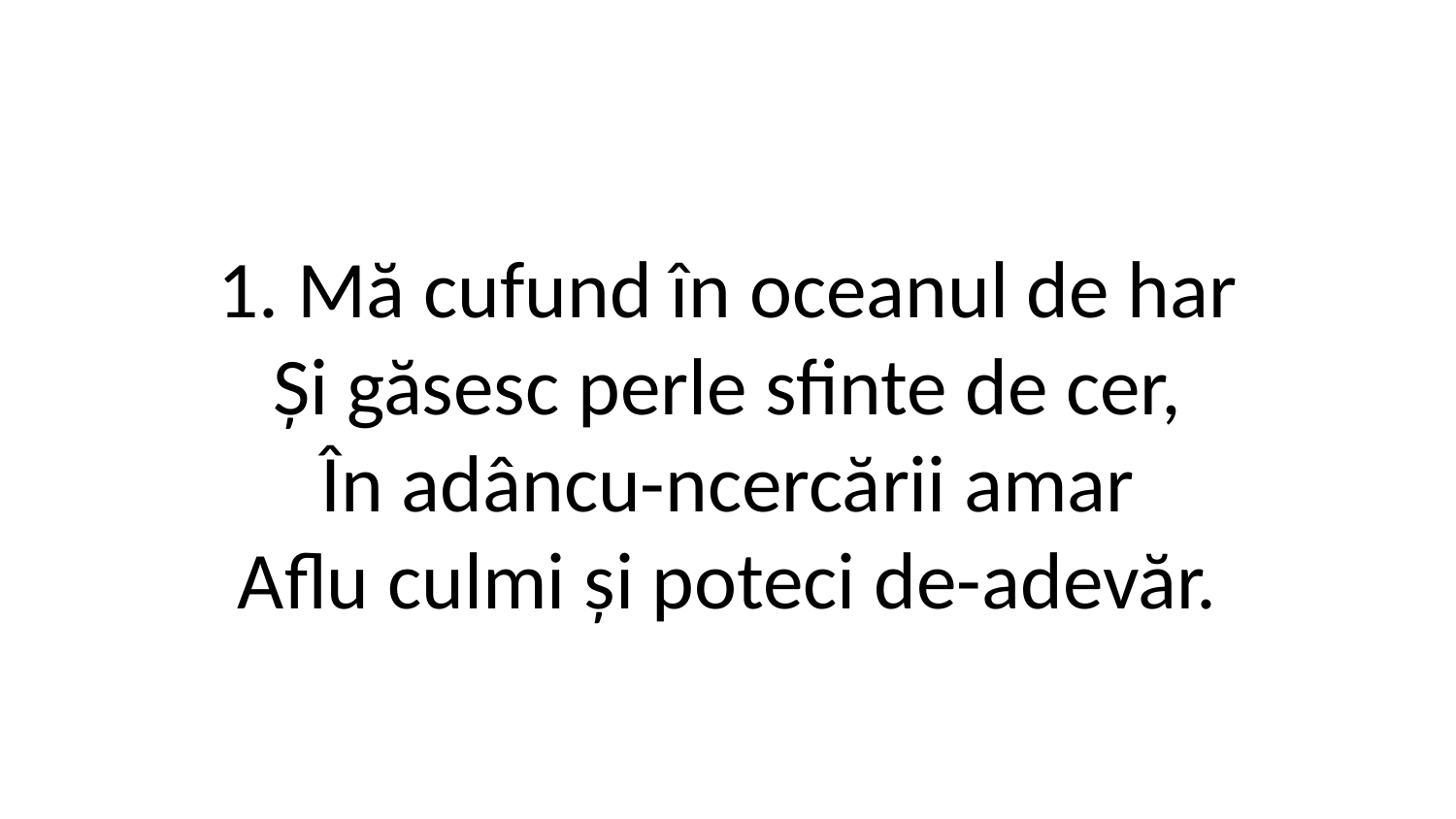

1. Mă cufund în oceanul de har
Și găsesc perle sfinte de cer,
În adâncu-ncercării amar
Aflu culmi și poteci de-adevăr.